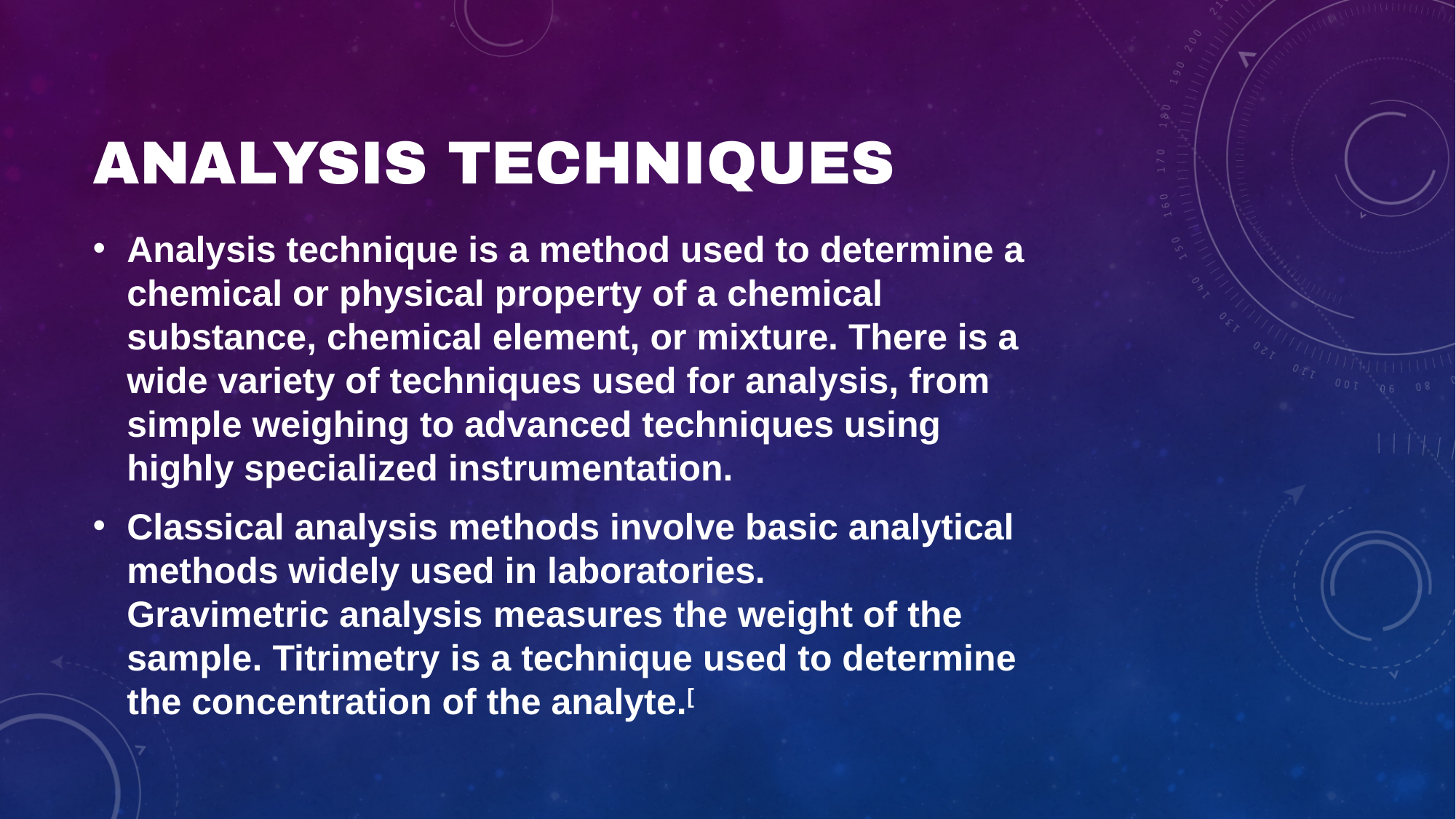

# Analysis techniques
Analysis technique is a method used to determine a chemical or physical property of a chemical substance, chemical element, or mixture. There is a wide variety of techniques used for analysis, from simple weighing to advanced techniques using highly specialized instrumentation.
Classical analysis methods involve basic analytical methods widely used in laboratories. Gravimetric analysis measures the weight of the sample. Titrimetry is a technique used to determine the concentration of the analyte.[